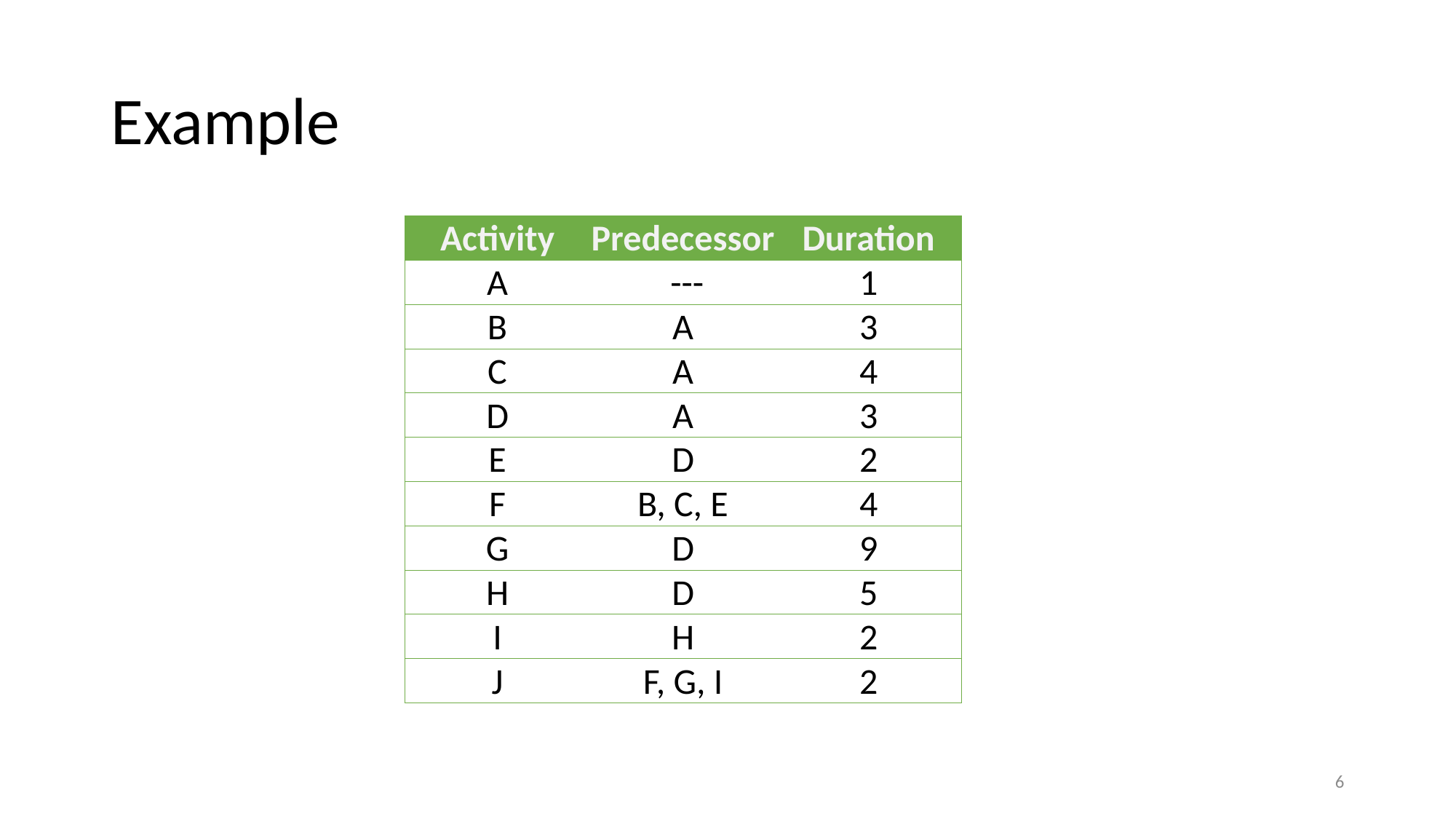

# Example
| Activity | Predecessor | Duration |
| --- | --- | --- |
| A | --- | 1 |
| B | A | 3 |
| C | A | 4 |
| D | A | 3 |
| E | D | 2 |
| F | B, C, E | 4 |
| G | D | 9 |
| H | D | 5 |
| I | H | 2 |
| J | F, G, I | 2 |
6